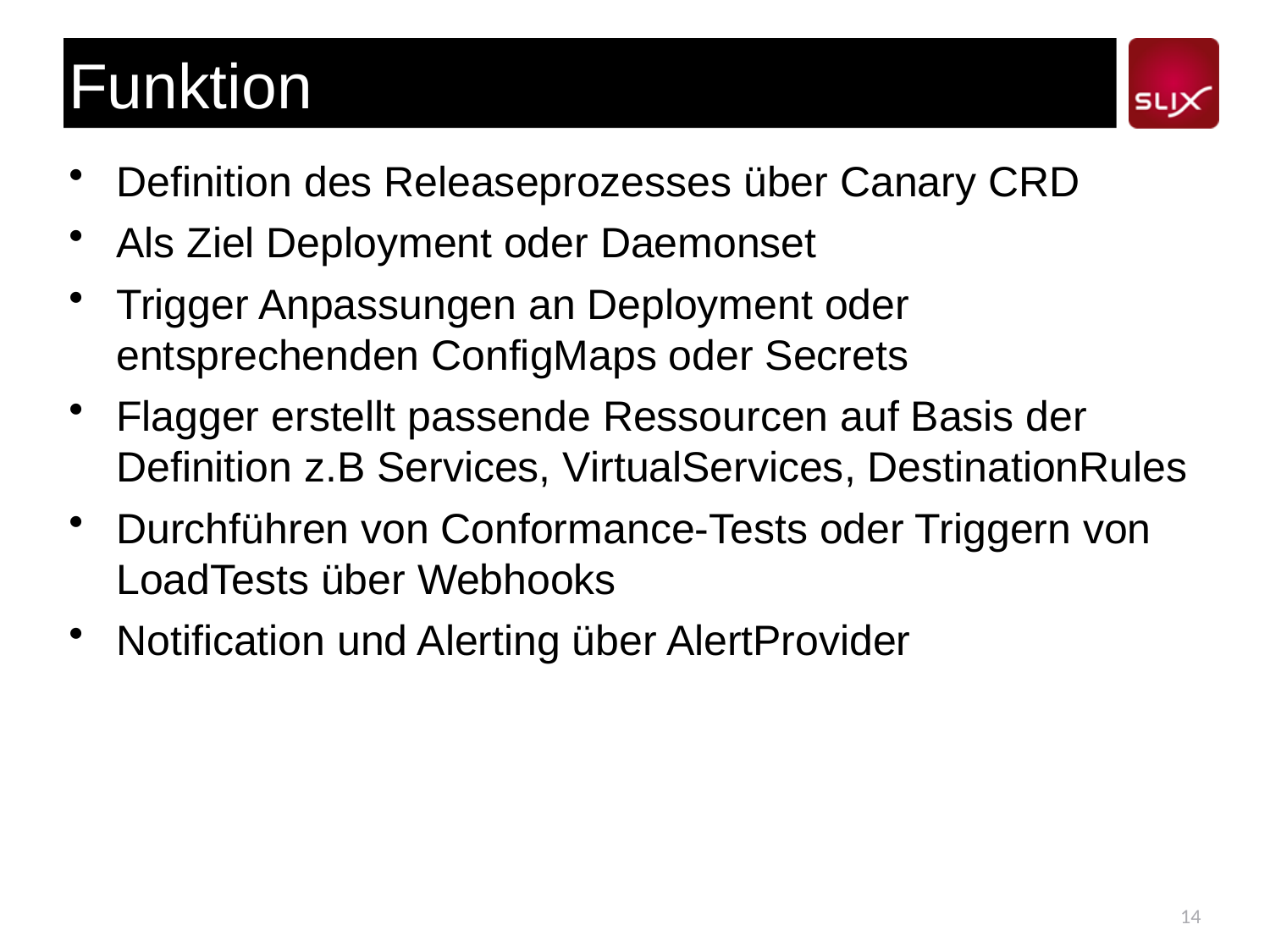

# Funktion
Definition des Releaseprozesses über Canary CRD
Als Ziel Deployment oder Daemonset
Trigger Anpassungen an Deployment oder entsprechenden ConfigMaps oder Secrets
Flagger erstellt passende Ressourcen auf Basis der Definition z.B Services, VirtualServices, DestinationRules
Durchführen von Conformance-Tests oder Triggern von LoadTests über Webhooks
Notification und Alerting über AlertProvider

14